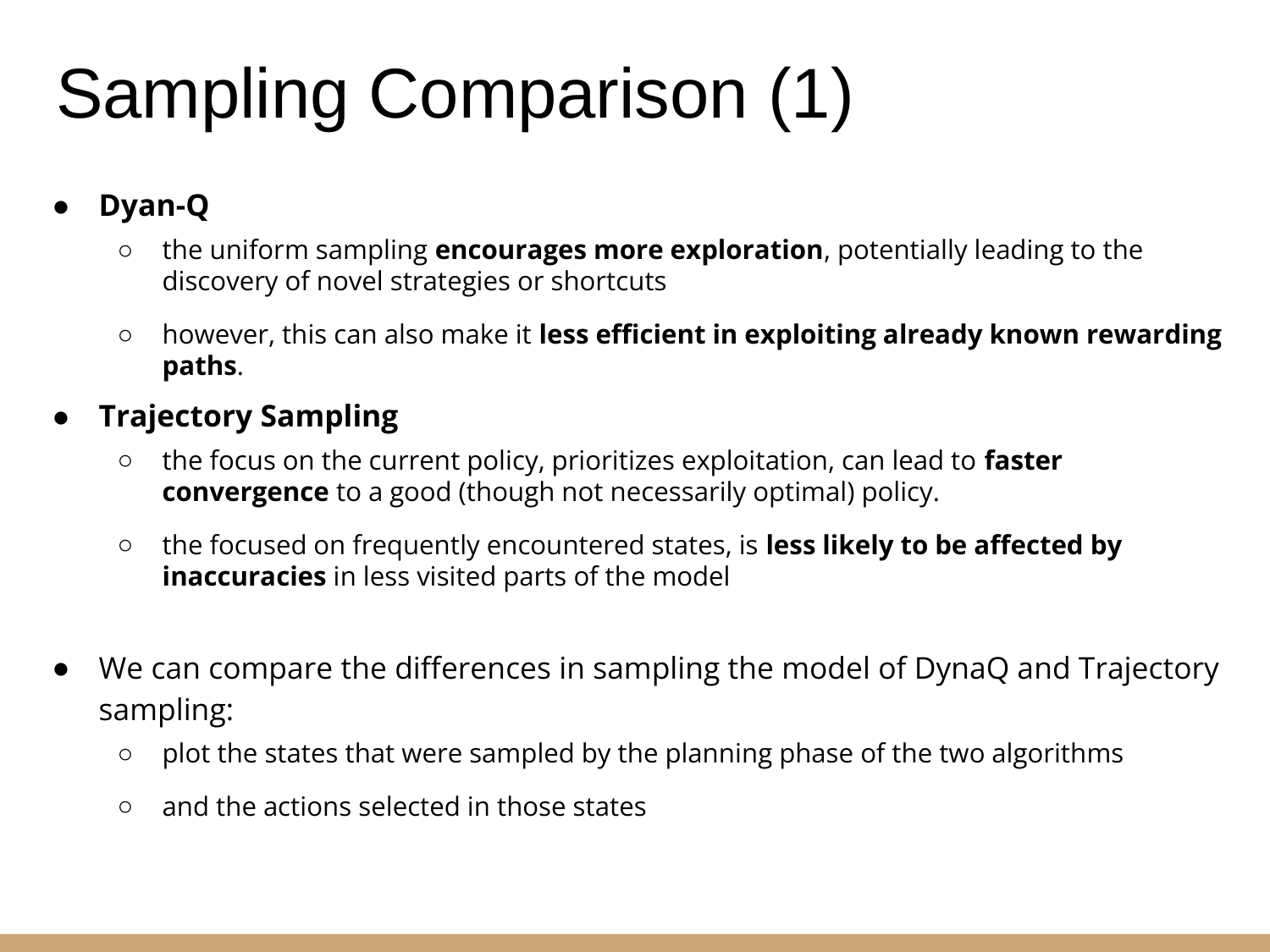

Sampling Comparison (1)
Dyan-Q
the uniform sampling encourages more exploration, potentially leading to the discovery of novel strategies or shortcuts
however, this can also make it less efficient in exploiting already known rewarding paths.
Trajectory Sampling
the focus on the current policy, prioritizes exploitation, can lead to faster convergence to a good (though not necessarily optimal) policy.
the focused on frequently encountered states, is less likely to be affected by inaccuracies in less visited parts of the model

We can compare the differences in sampling the model of DynaQ and Trajectory sampling:
plot the states that were sampled by the planning phase of the two algorithms
and the actions selected in those states